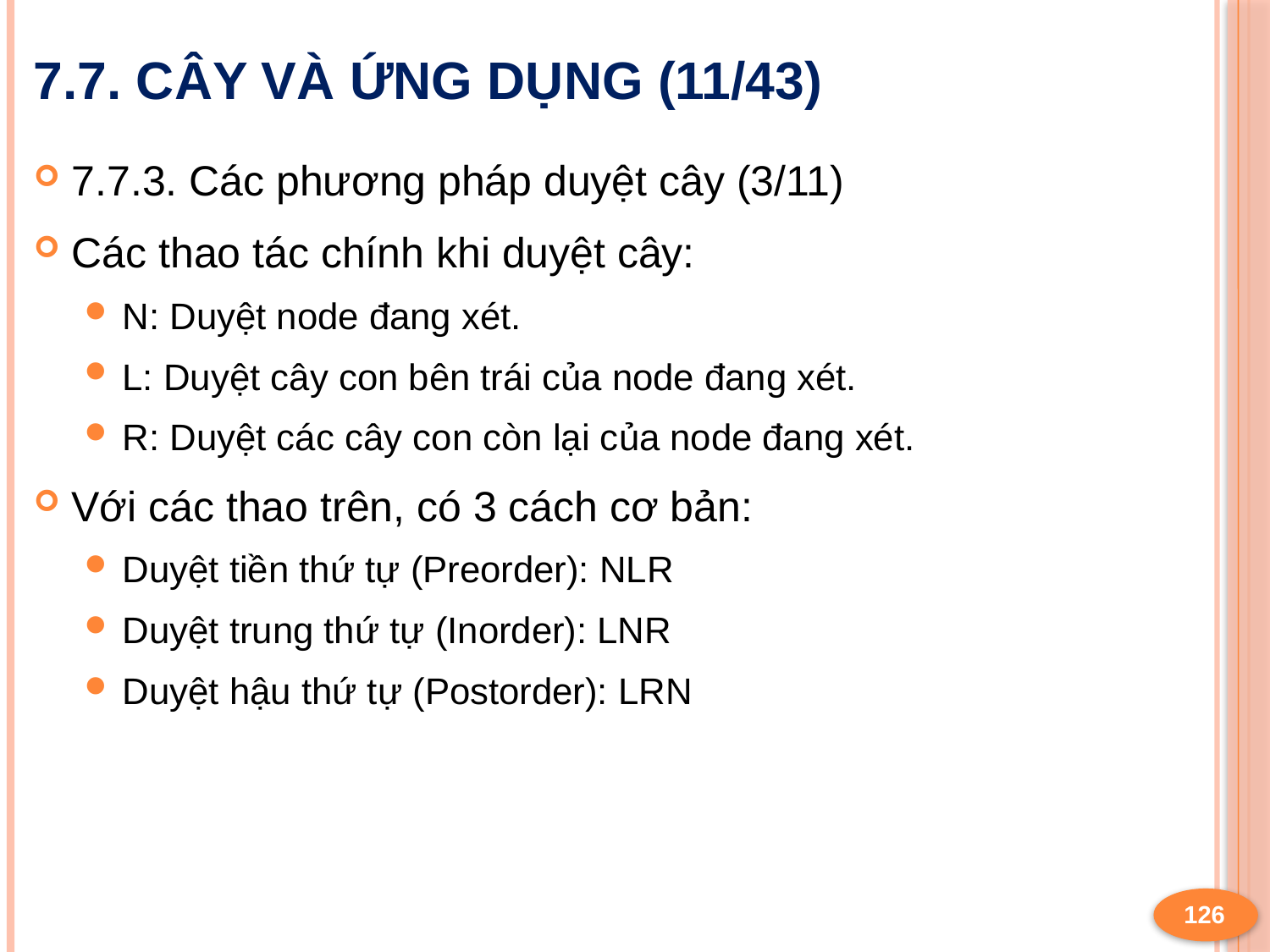

# 7.7. Cây và ứng dụng (11/43)
7.7.3. Các phương pháp duyệt cây (3/11)
Các thao tác chính khi duyệt cây:
N: Duyệt node đang xét.
L: Duyệt cây con bên trái của node đang xét.
R: Duyệt các cây con còn lại của node đang xét.
Với các thao trên, có 3 cách cơ bản:
Duyệt tiền thứ tự (Preorder): NLR
Duyệt trung thứ tự (Inorder): LNR
Duyệt hậu thứ tự (Postorder): LRN
126